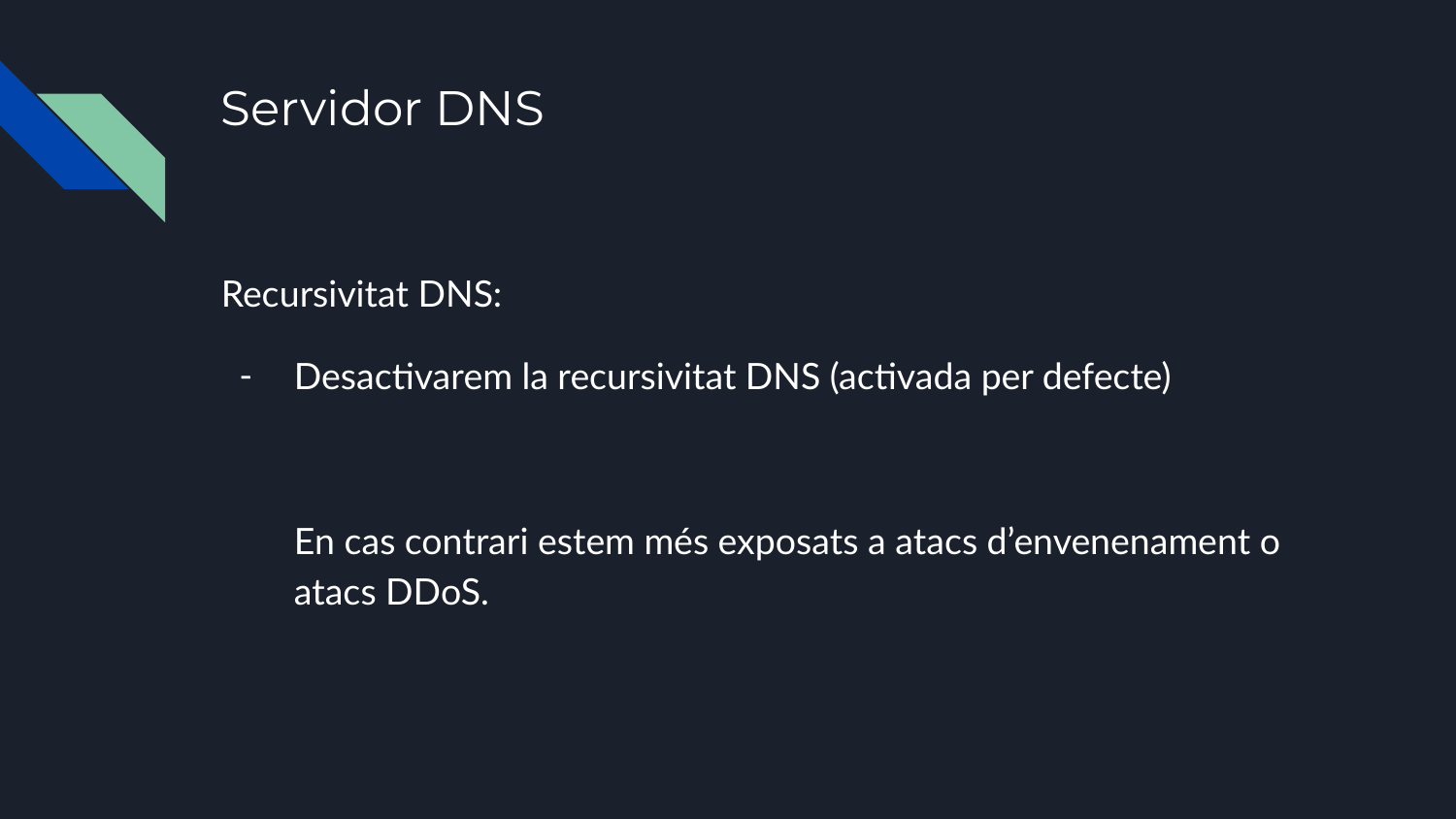

# Servidor DNS
Recursivitat DNS:
Desactivarem la recursivitat DNS (activada per defecte)

En cas contrari estem més exposats a atacs d’envenenament o   atacs DDoS.